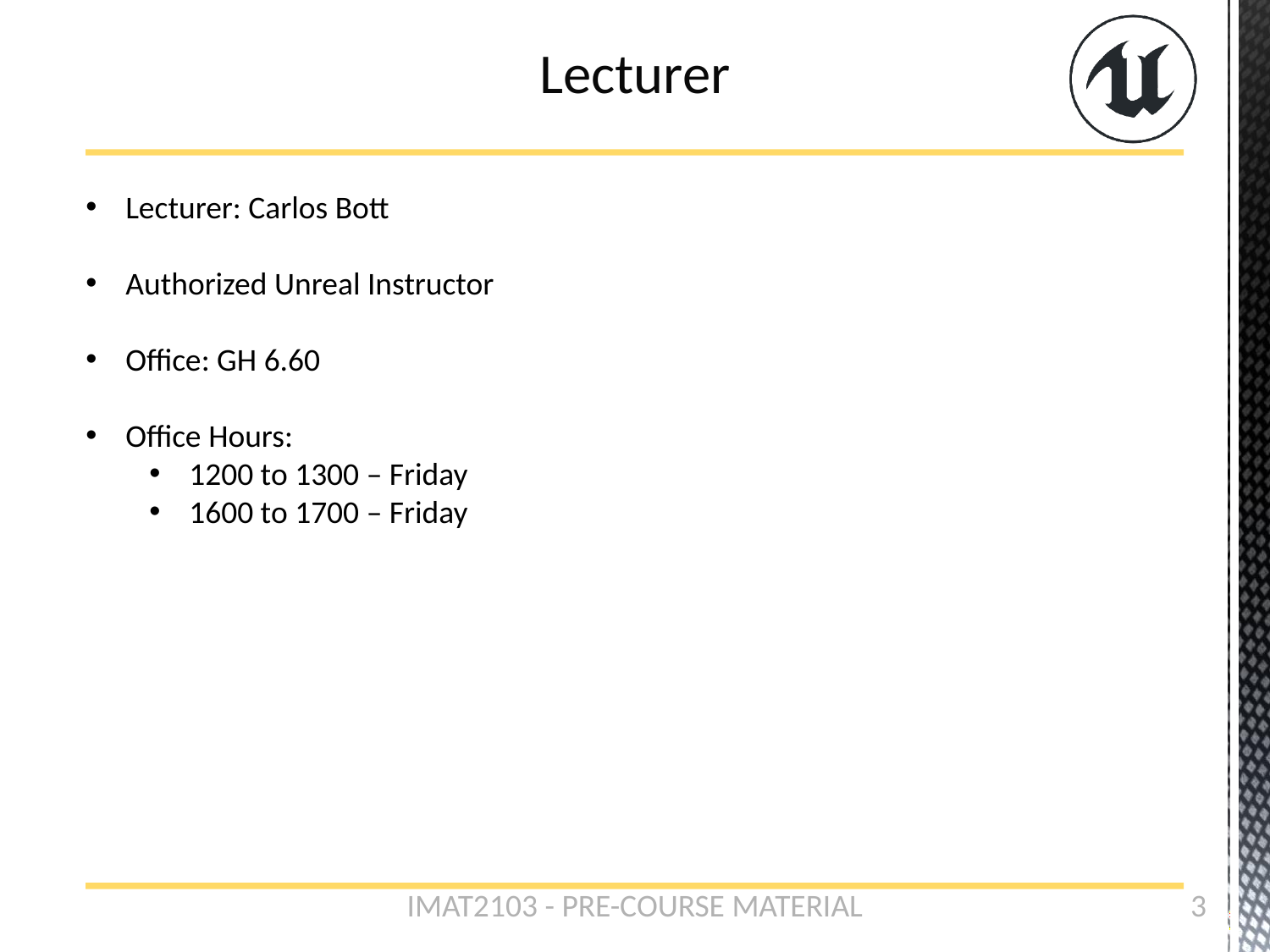

# Lecturer

Lecturer: Carlos Bott

Authorized Unreal Instructor

Office: GH 6.60

Office Hours:
1200 to 1300 – Friday
1600 to 1700 – Friday
IMAT2103 - PRE-COURSE MATERIAL
3